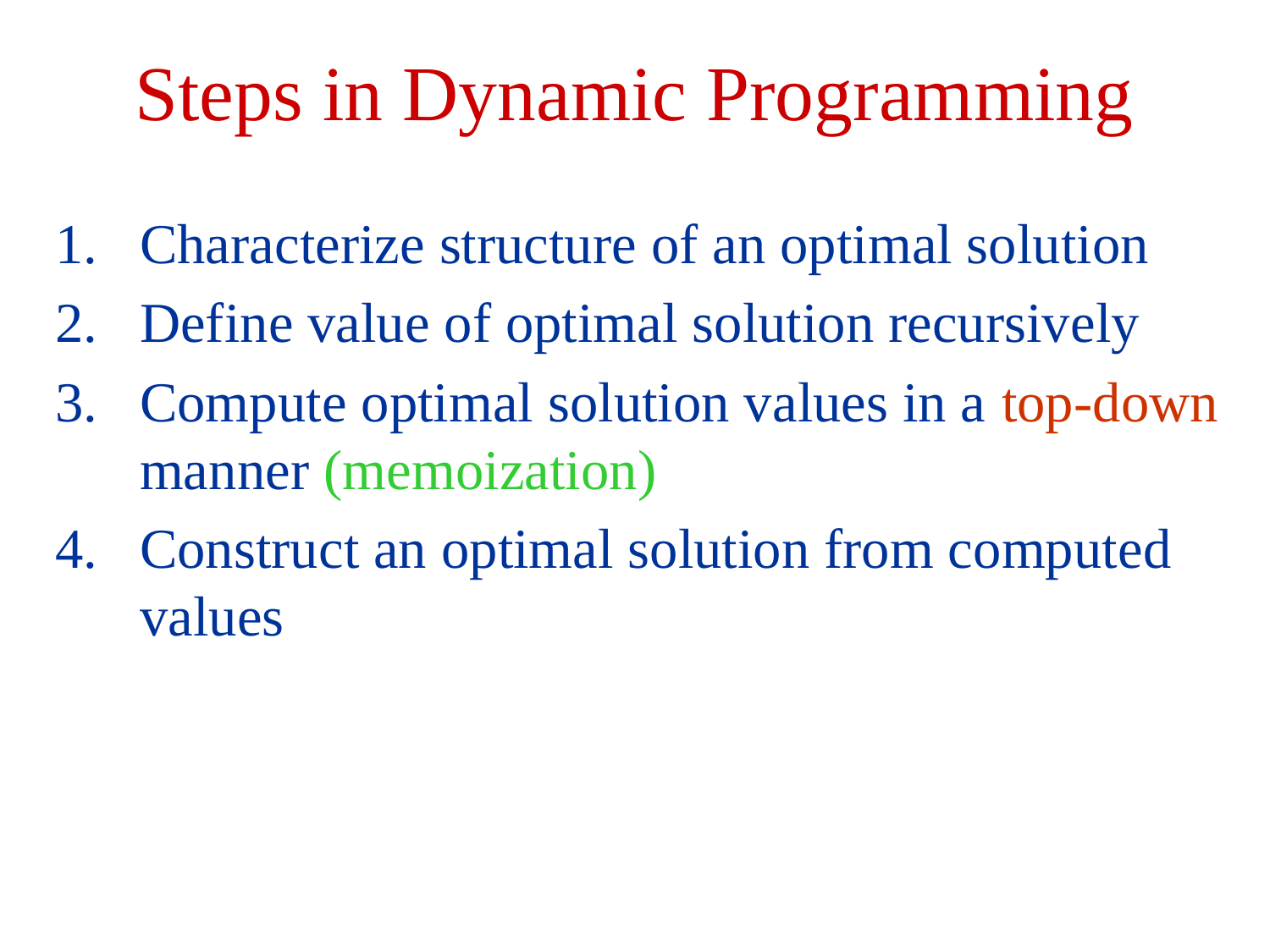

# Steps in Dynamic Programming
Characterize structure of an optimal solution
Define value of optimal solution recursively
Compute optimal solution values in a top-down manner (memoization)
Construct an optimal solution from computed values